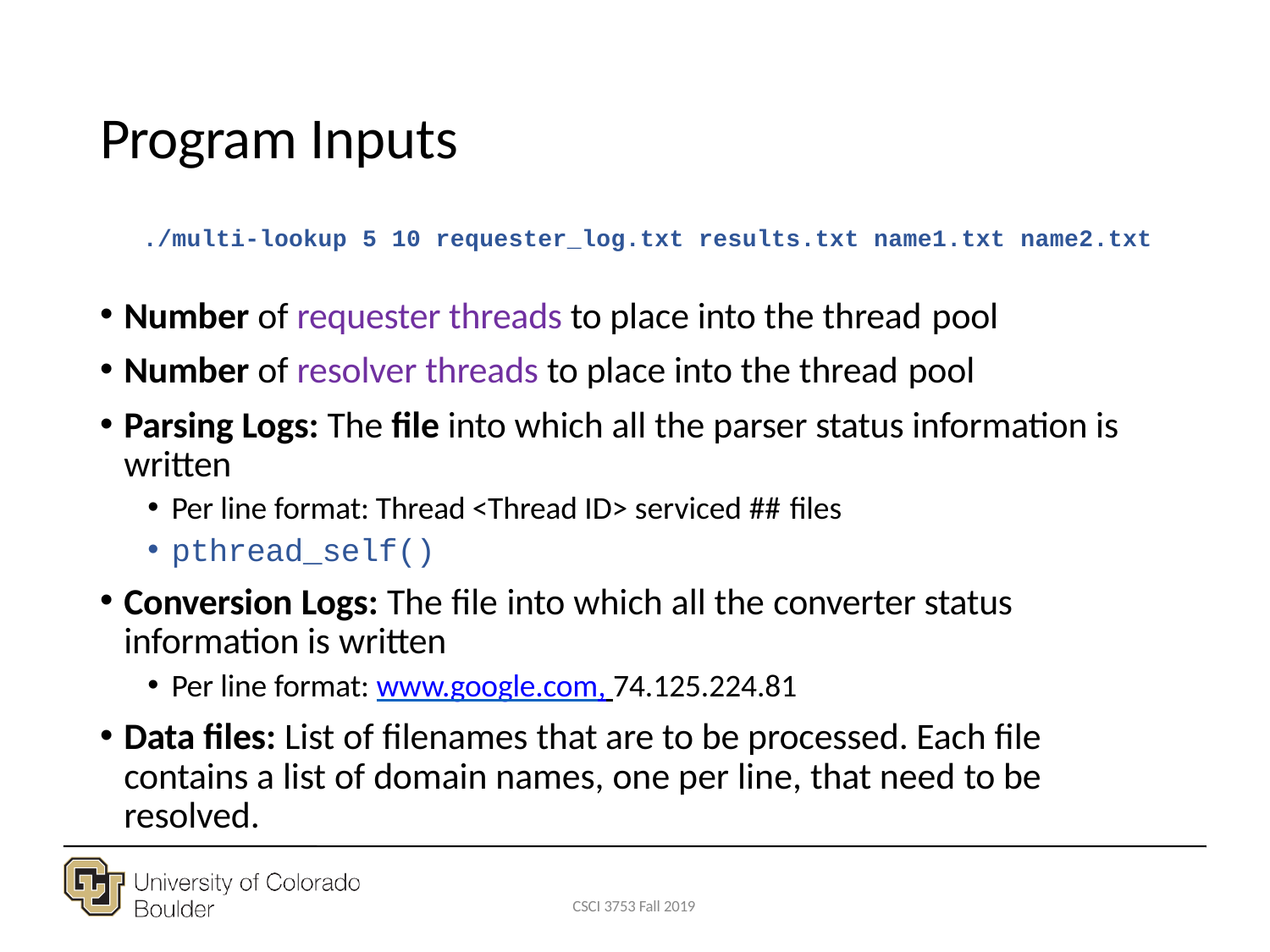

# Program Inputs
./multi-lookup 5 10 requester_log.txt results.txt name1.txt name2.txt

Number of requester threads to place into the thread pool
Number of resolver threads to place into the thread pool
Parsing Logs: The file into which all the parser status information is  written
Per line format: Thread <Thread ID> serviced ## files
pthread_self()
Conversion Logs: The file into which all the converter status  information is written
Per line format: www.google.com, 74.125.224.81
Data files: List of filenames that are to be processed. Each file  contains a list of domain names, one per line, that need to be  resolved.
CSCI 3753 Fall 2019